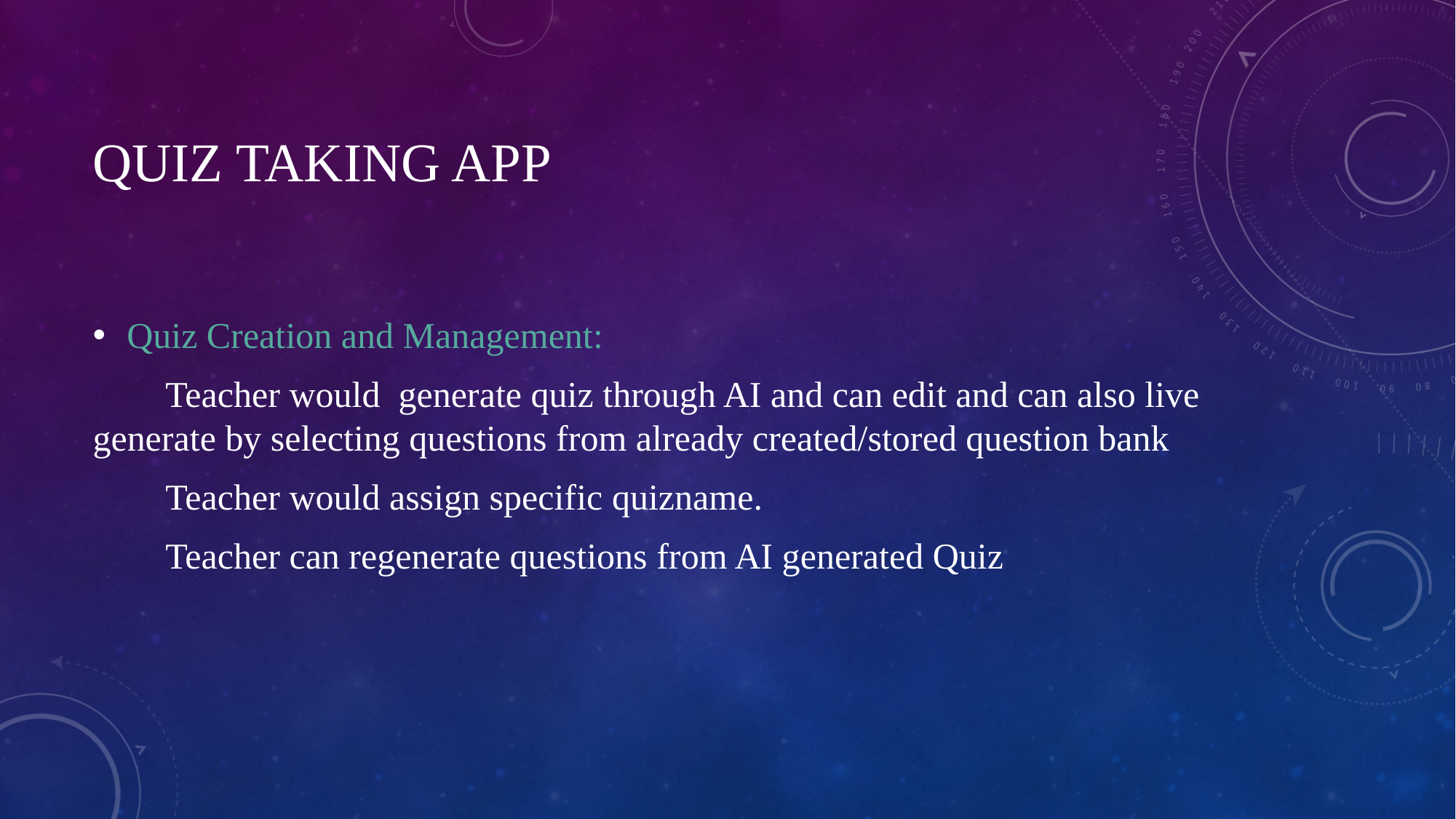

# QUIZ TAKING APP
Quiz Creation and Management:
        Teacher would  generate quiz through AI and can edit and can also live    generate by selecting questions from already created/stored question bank
        Teacher would assign specific quizname.
        Teacher can regenerate questions from AI generated Quiz